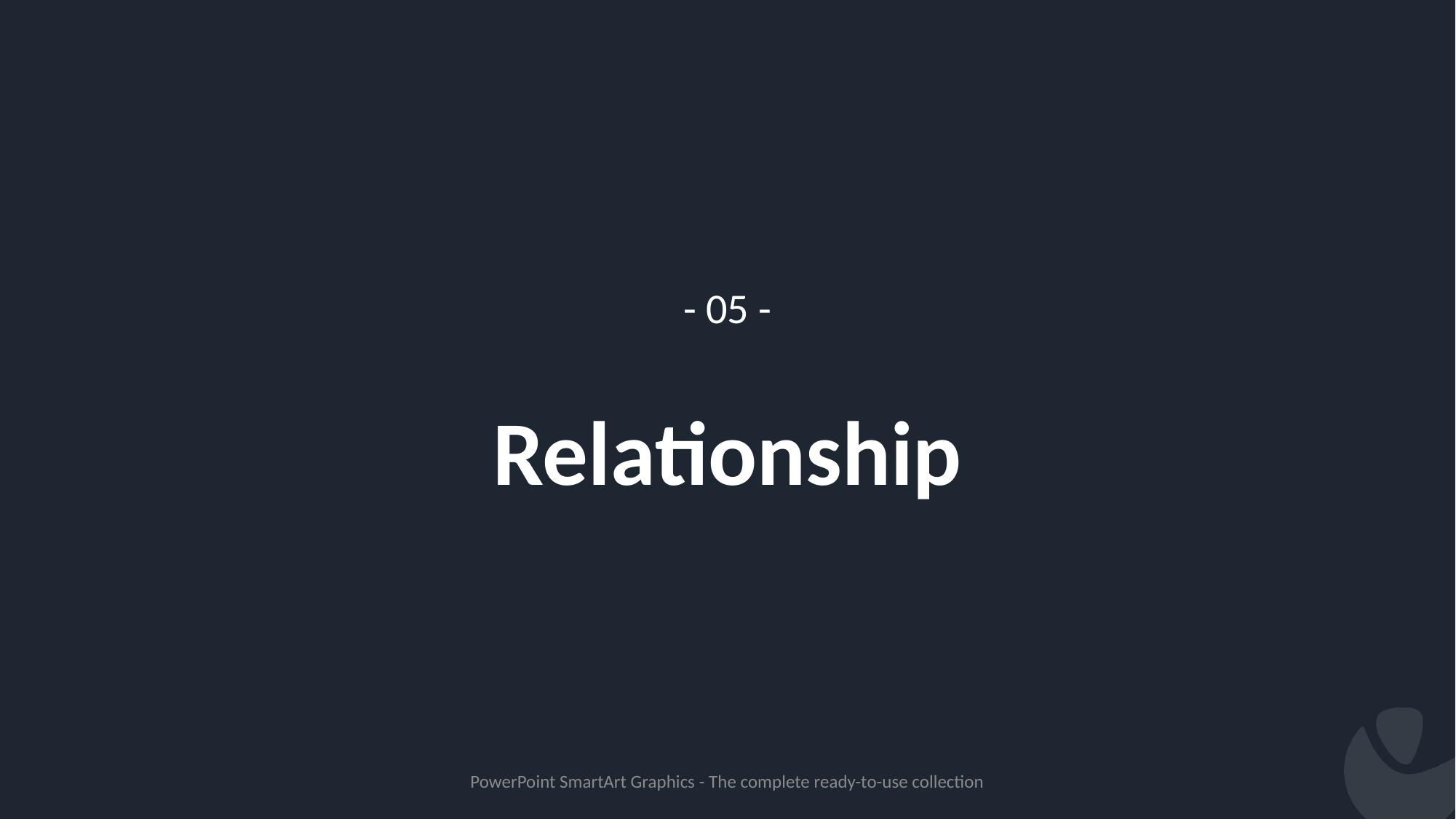

- 05 -
# Relationship
PowerPoint SmartArt Graphics - The complete ready-to-use collection